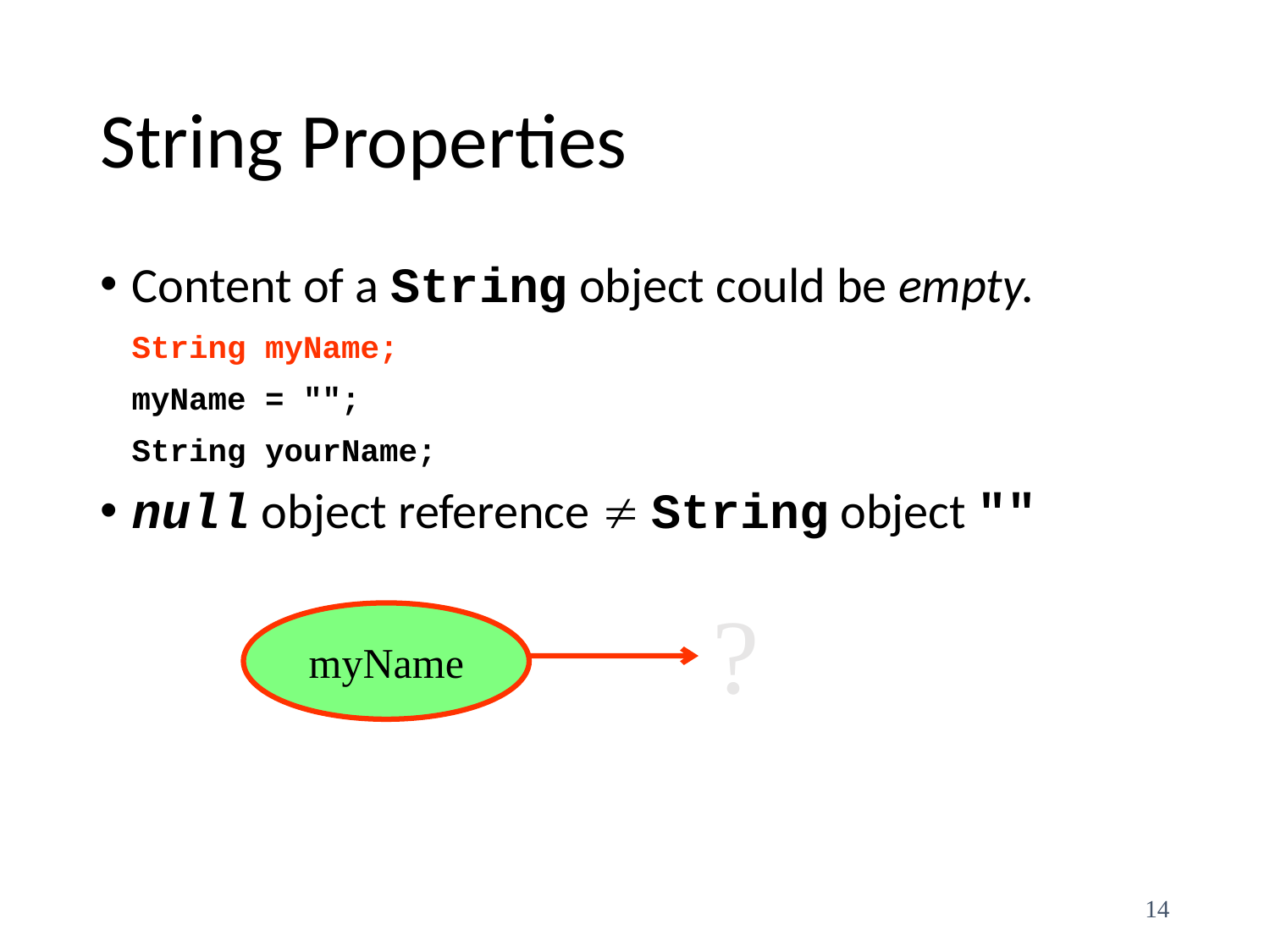

# String Properties
Content of a String object could be empty.
	String myName;
	myName = "";
	String yourName;
null object reference ≠ String object ""
?
myName

14